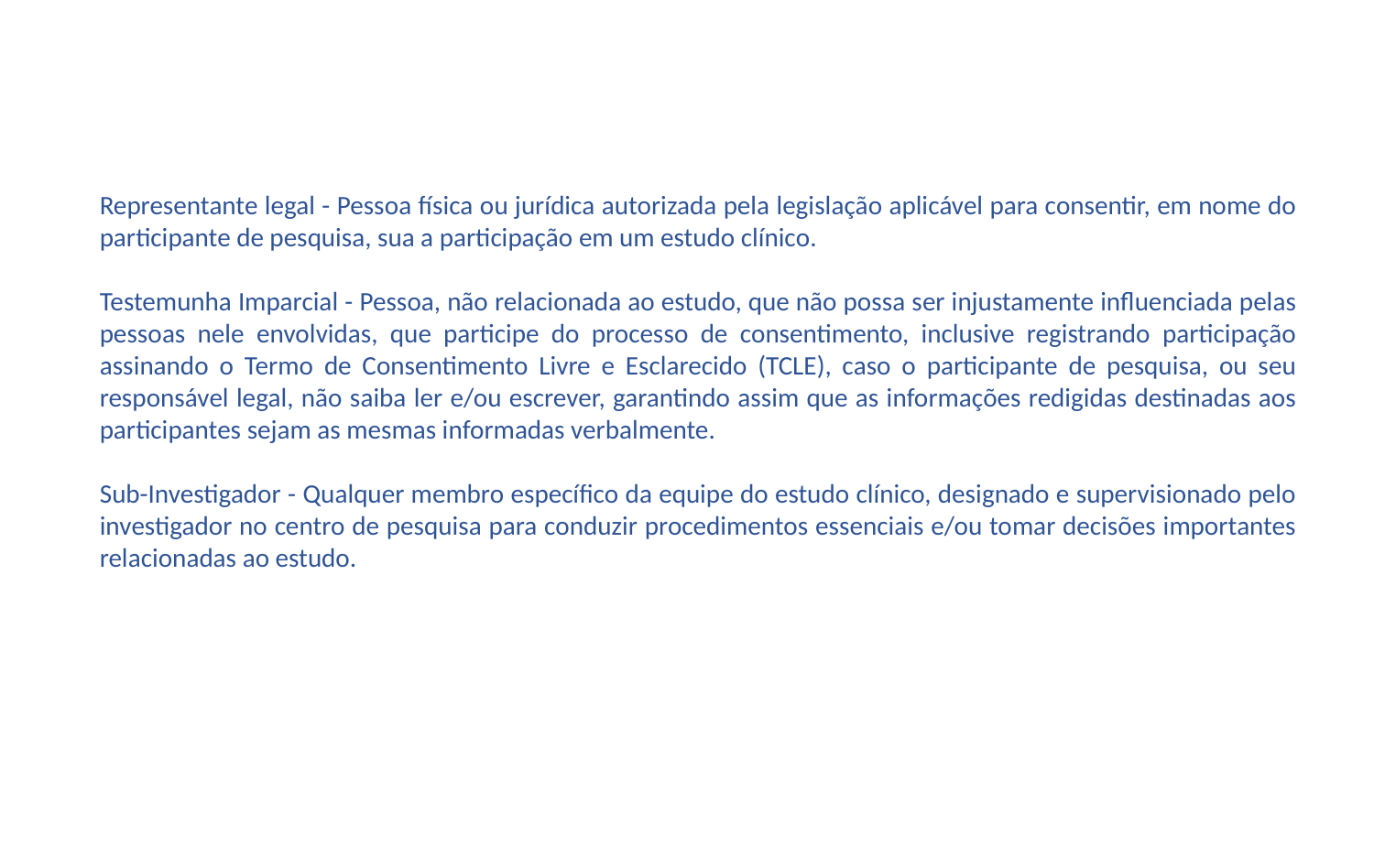

Representante legal - Pessoa física ou jurídica autorizada pela legislação aplicável para consentir, em nome do participante de pesquisa, sua a participação em um estudo clínico.

Testemunha Imparcial - Pessoa, não relacionada ao estudo, que não possa ser injustamente influenciada pelas pessoas nele envolvidas, que participe do processo de consentimento, inclusive registrando participação assinando o Termo de Consentimento Livre e Esclarecido (TCLE), caso o participante de pesquisa, ou seu responsável legal, não saiba ler e/ou escrever, garantindo assim que as informações redigidas destinadas aos participantes sejam as mesmas informadas verbalmente.

Sub-Investigador - Qualquer membro específico da equipe do estudo clínico, designado e supervisionado pelo investigador no centro de pesquisa para conduzir procedimentos essenciais e/ou tomar decisões importantes relacionadas ao estudo.